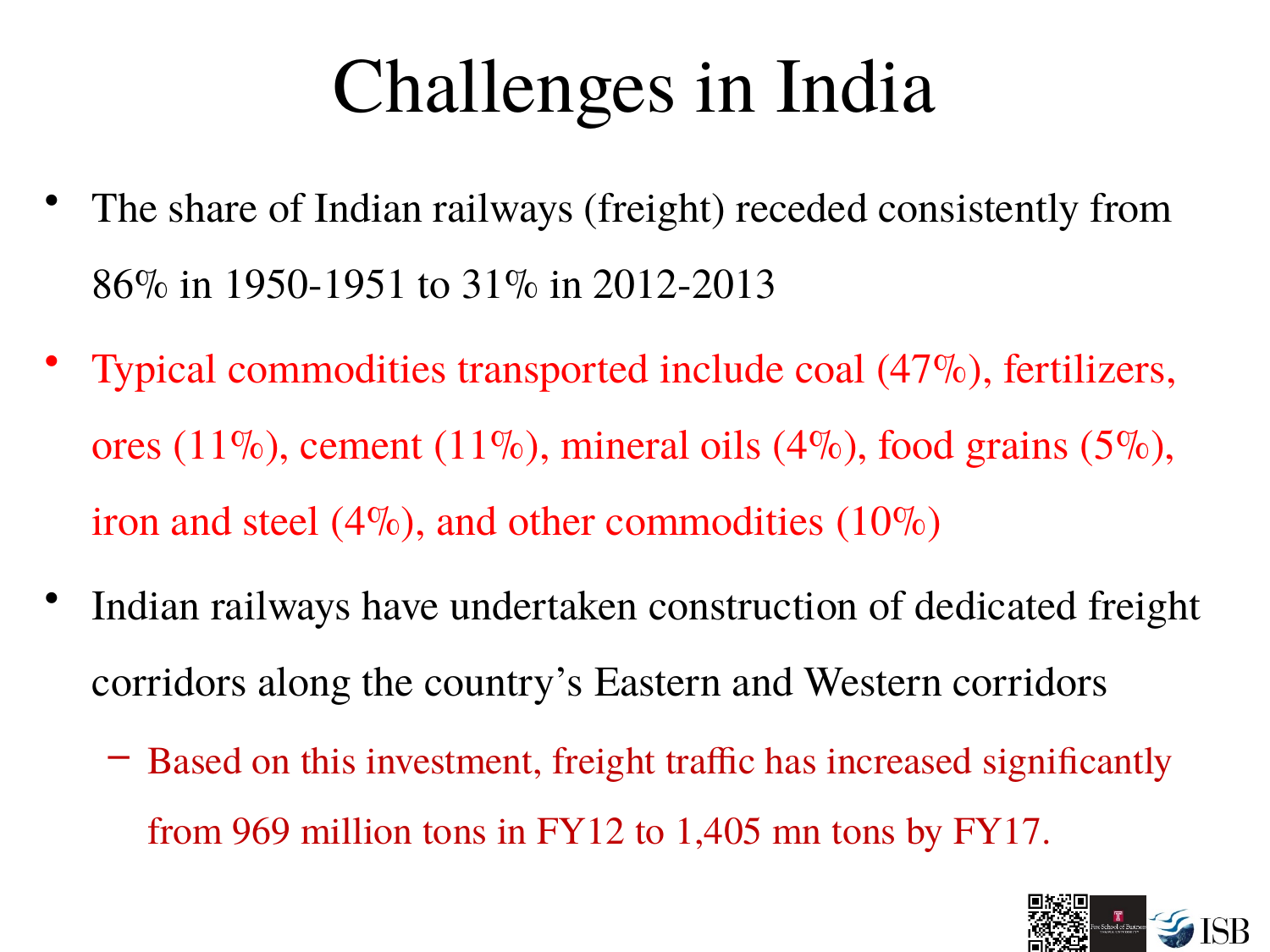

# Challenges in India
The share of Indian railways (freight) receded consistently from 86% in 1950-1951 to 31% in 2012-2013
Typical commodities transported include coal (47%), fertilizers, ores (11%), cement (11%), mineral oils (4%), food grains (5%), iron and steel (4%), and other commodities (10%)
Indian railways have undertaken construction of dedicated freight corridors along the country’s Eastern and Western corridors
Based on this investment, freight traffic has increased significantly from 969 million tons in FY12 to 1,405 mn tons by FY17.